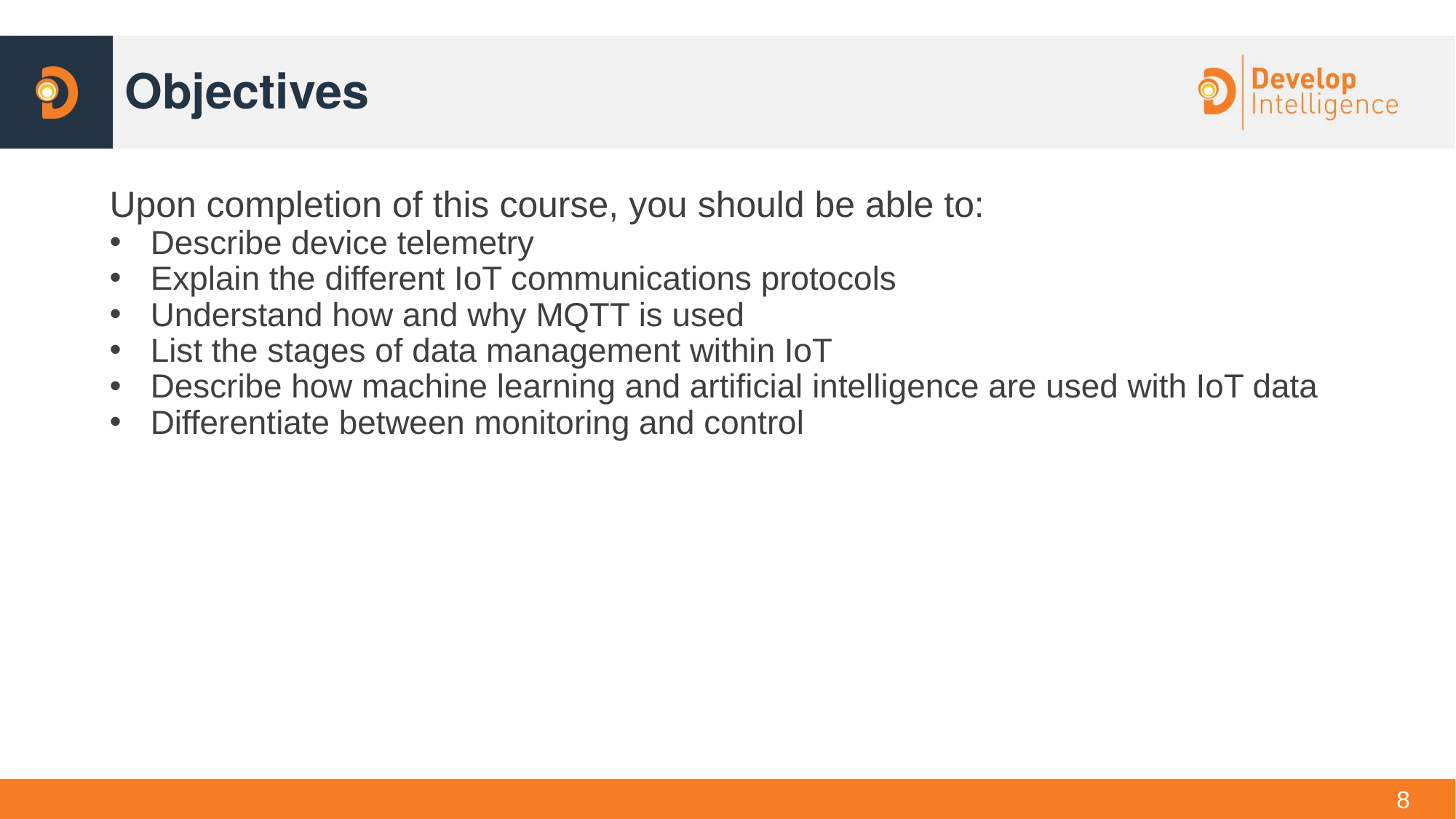

# Objectives
Upon completion of this course, you should be able to:
Describe device telemetry
Explain the different IoT communications protocols
Understand how and why MQTT is used
List the stages of data management within IoT
Describe how machine learning and artificial intelligence are used with IoT data
Differentiate between monitoring and control
8